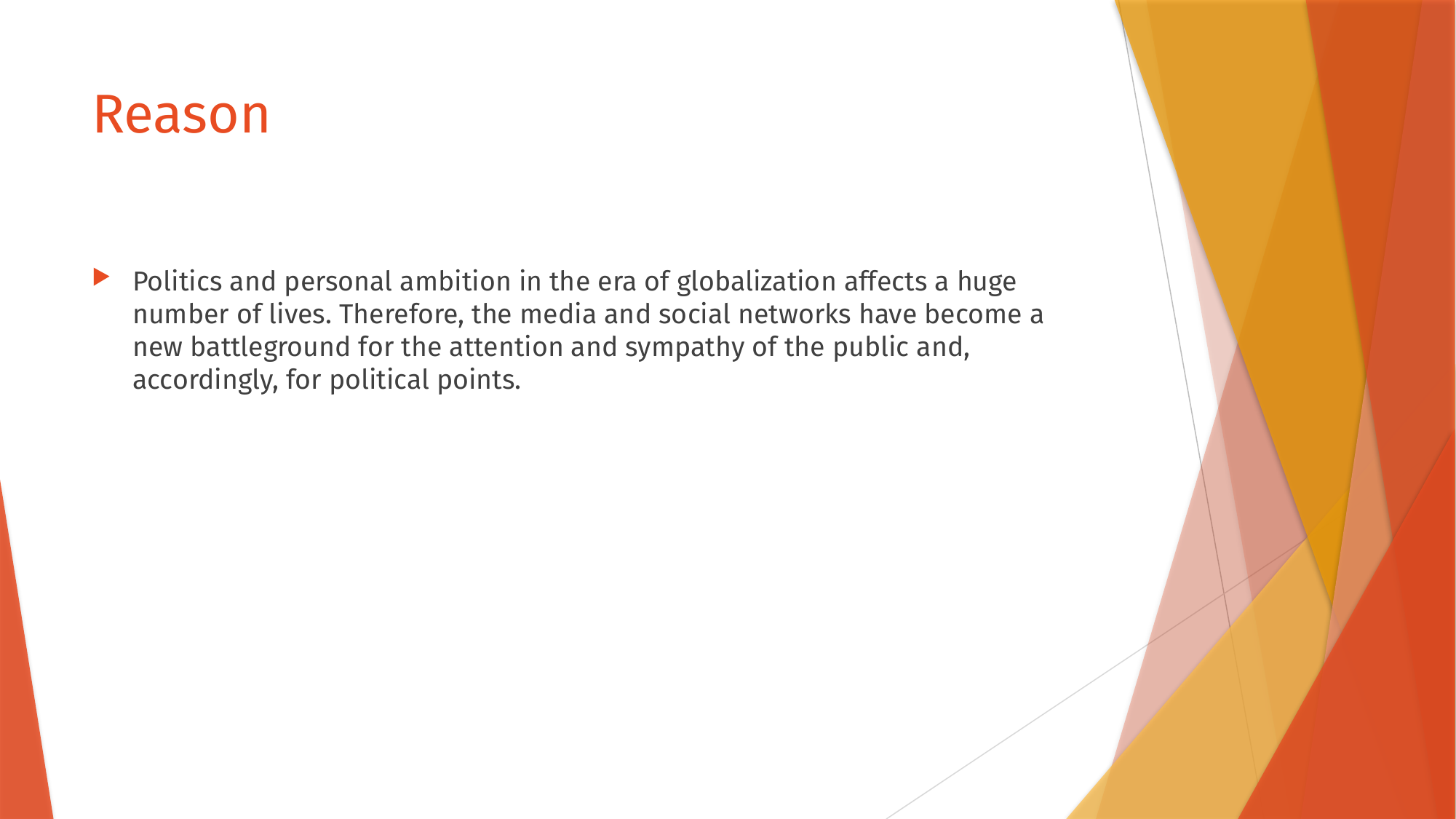

# Reason
Politics and personal ambition in the era of globalization affects a huge number of lives. Therefore, the media and social networks have become a new battleground for the attention and sympathy of the public and, accordingly, for political points.